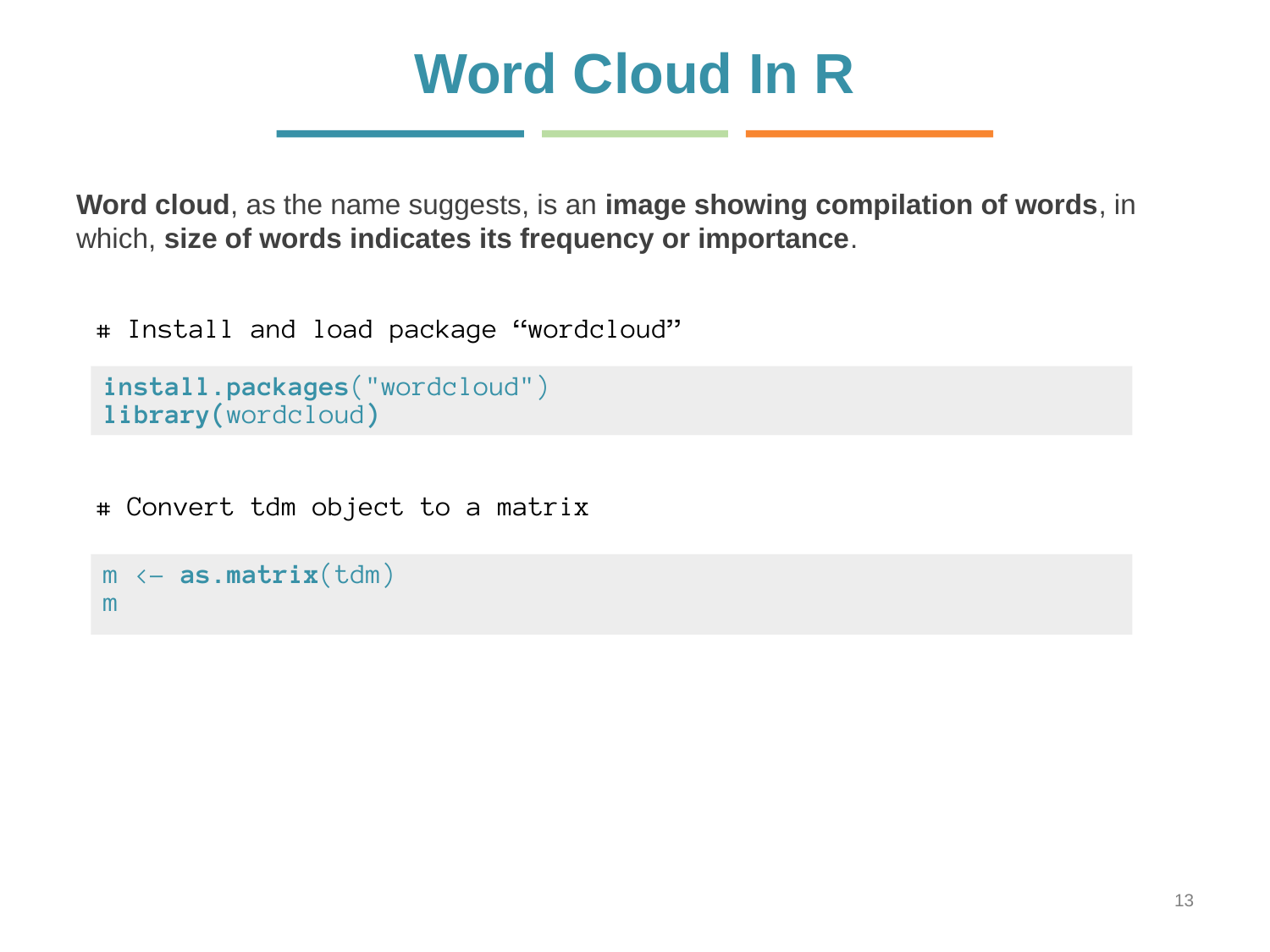

# Word Cloud In R

Word cloud, as the name suggests, is an image showing compilation of words, in which, size of words indicates its frequency or importance.
# Install and load package “wordcloud”
| install.packages("wordcloud") library(wordcloud) |
| --- |
# Convert tdm object to a matrix
| m <- as.matrix(tdm) m |
| --- |
13